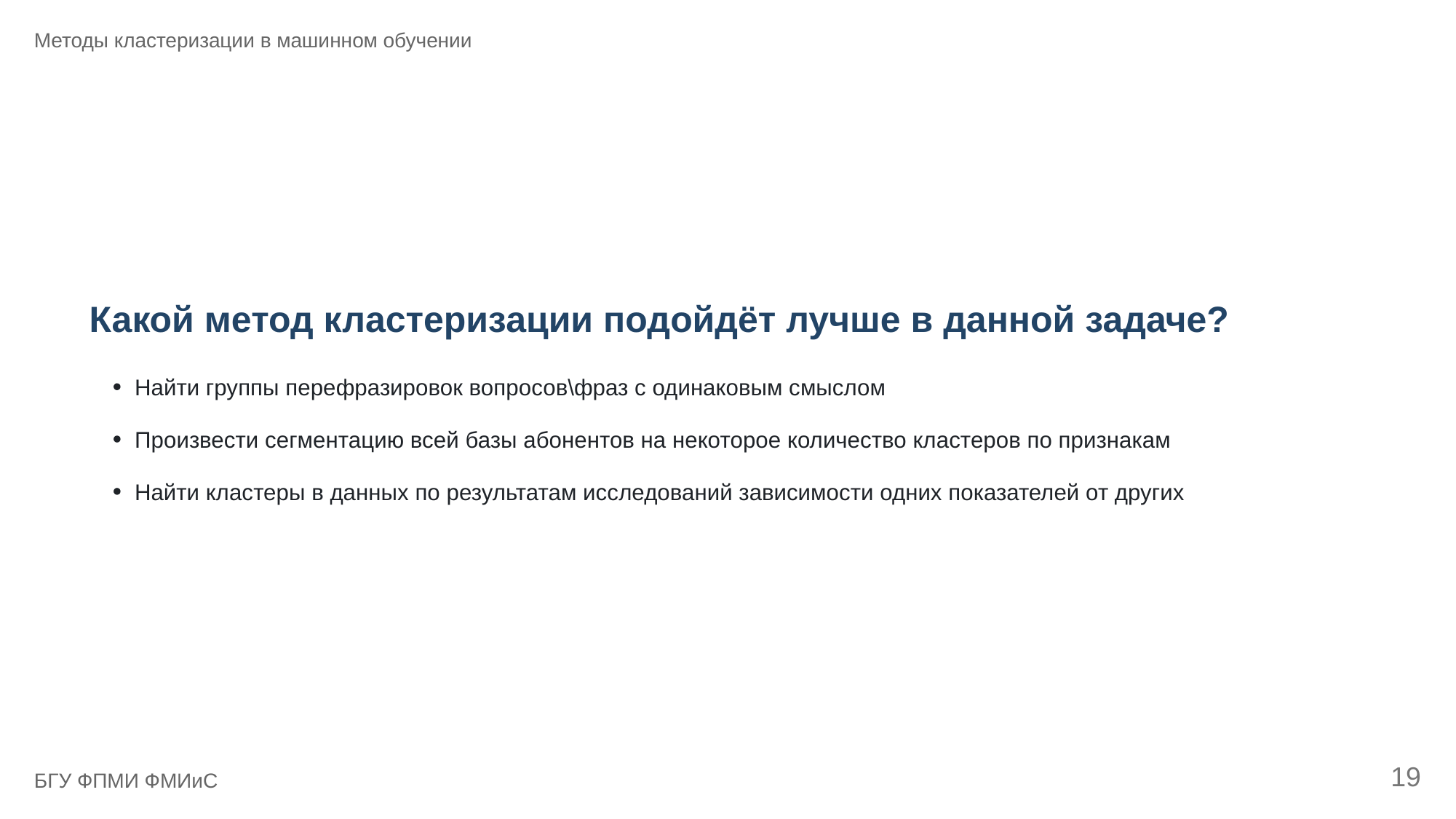

Методы кластеризации в машинном обучении
Какой метод кластеризации подойдёт лучше в данной задаче?
Найти группы перефразировок вопросов\фраз с одинаковым смыслом

Произвести сегментацию всей базы абонентов на некоторое количество кластеров по признакам

Найти кластеры в данных по результатам исследований зависимости одних показателей от других

19
БГУ ФПМИ ФМИиС